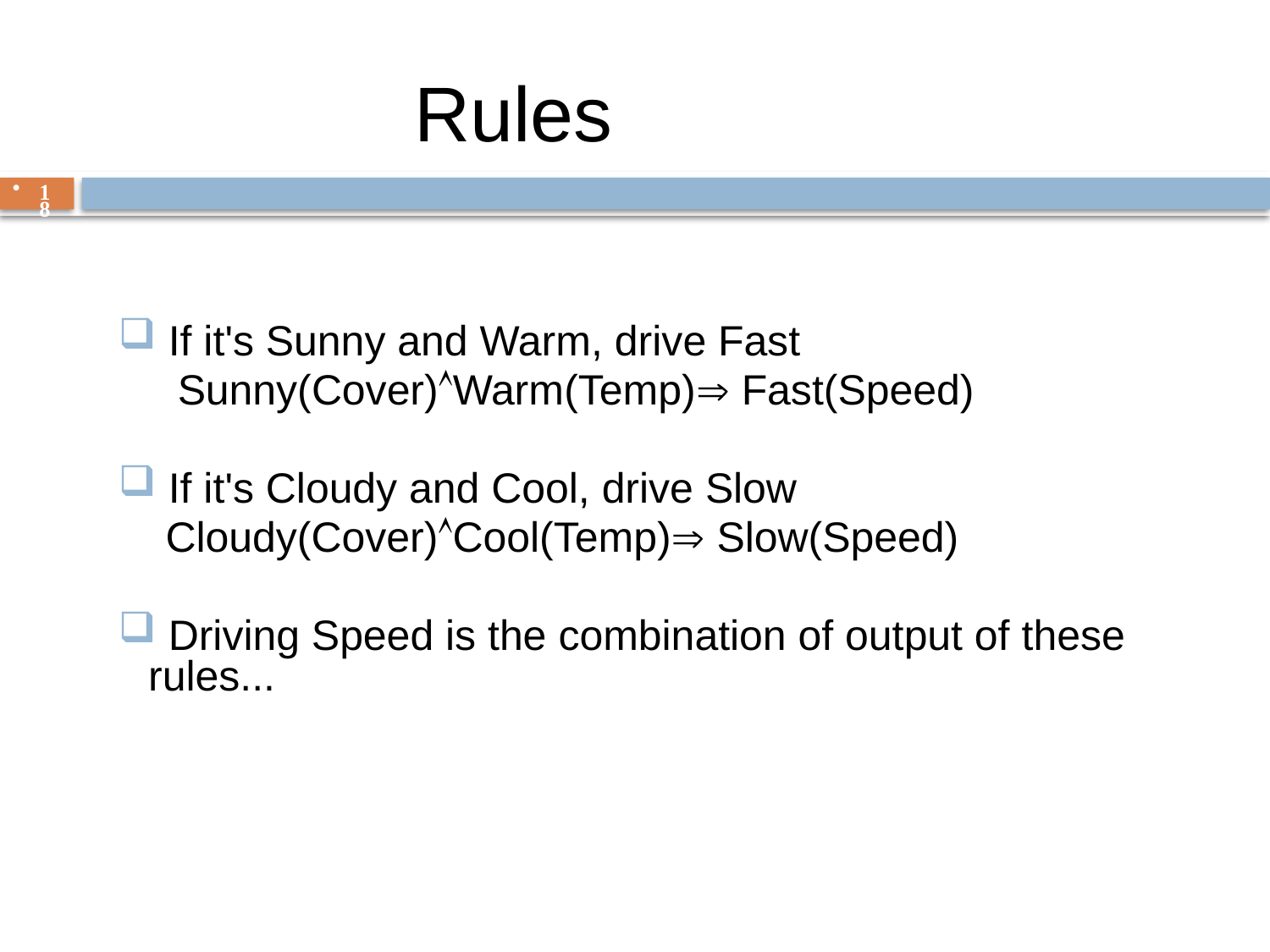

# Rules
18
 If it's Sunny and Warm, drive Fast
     Sunny(Cover)∧Warm(Temp)⇒ Fast(Speed)

 If it's Cloudy and Cool, drive Slow
    Cloudy(Cover)∧Cool(Temp)⇒ Slow(Speed)

 Driving Speed is the combination of output of these rules...